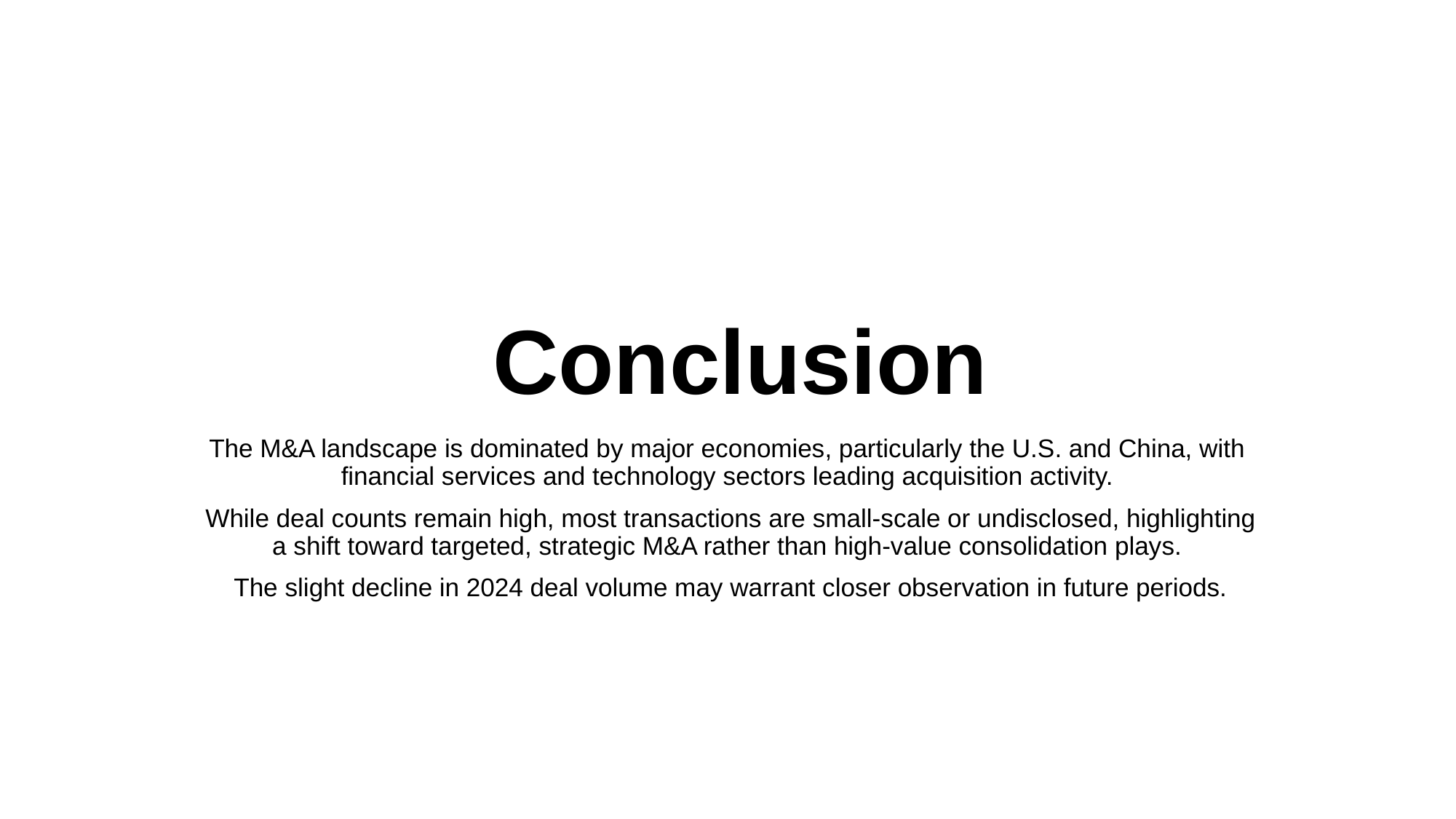

# Conclusion
The M&A landscape is dominated by major economies, particularly the U.S. and China, with financial services and technology sectors leading acquisition activity.
 While deal counts remain high, most transactions are small-scale or undisclosed, highlighting a shift toward targeted, strategic M&A rather than high-value consolidation plays.
 The slight decline in 2024 deal volume may warrant closer observation in future periods.